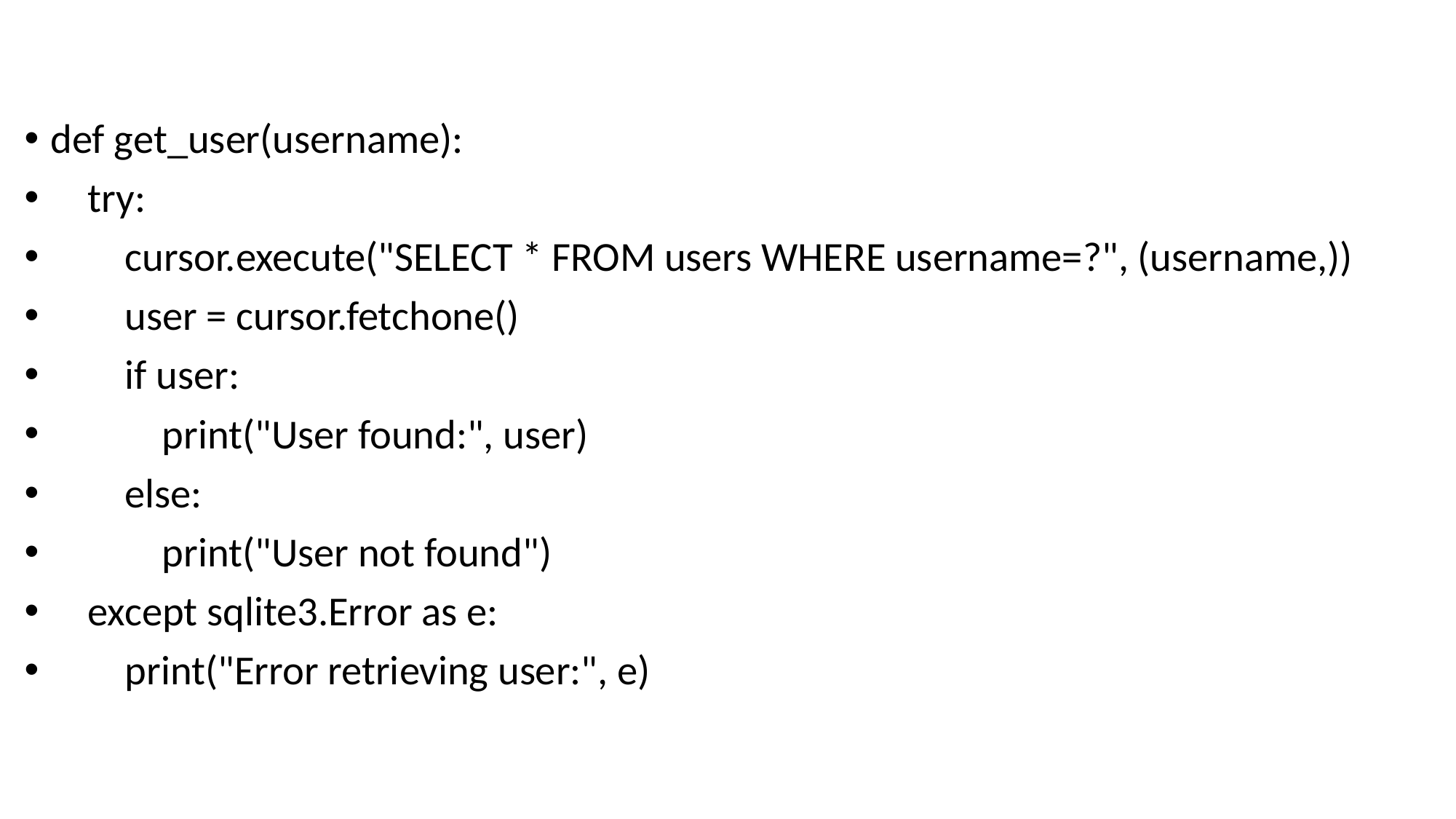

def get_user(username):
    try:
        cursor.execute("SELECT * FROM users WHERE username=?", (username,))
        user = cursor.fetchone()
        if user:
            print("User found:", user)
        else:
            print("User not found")
    except sqlite3.Error as e:
        print("Error retrieving user:", e)